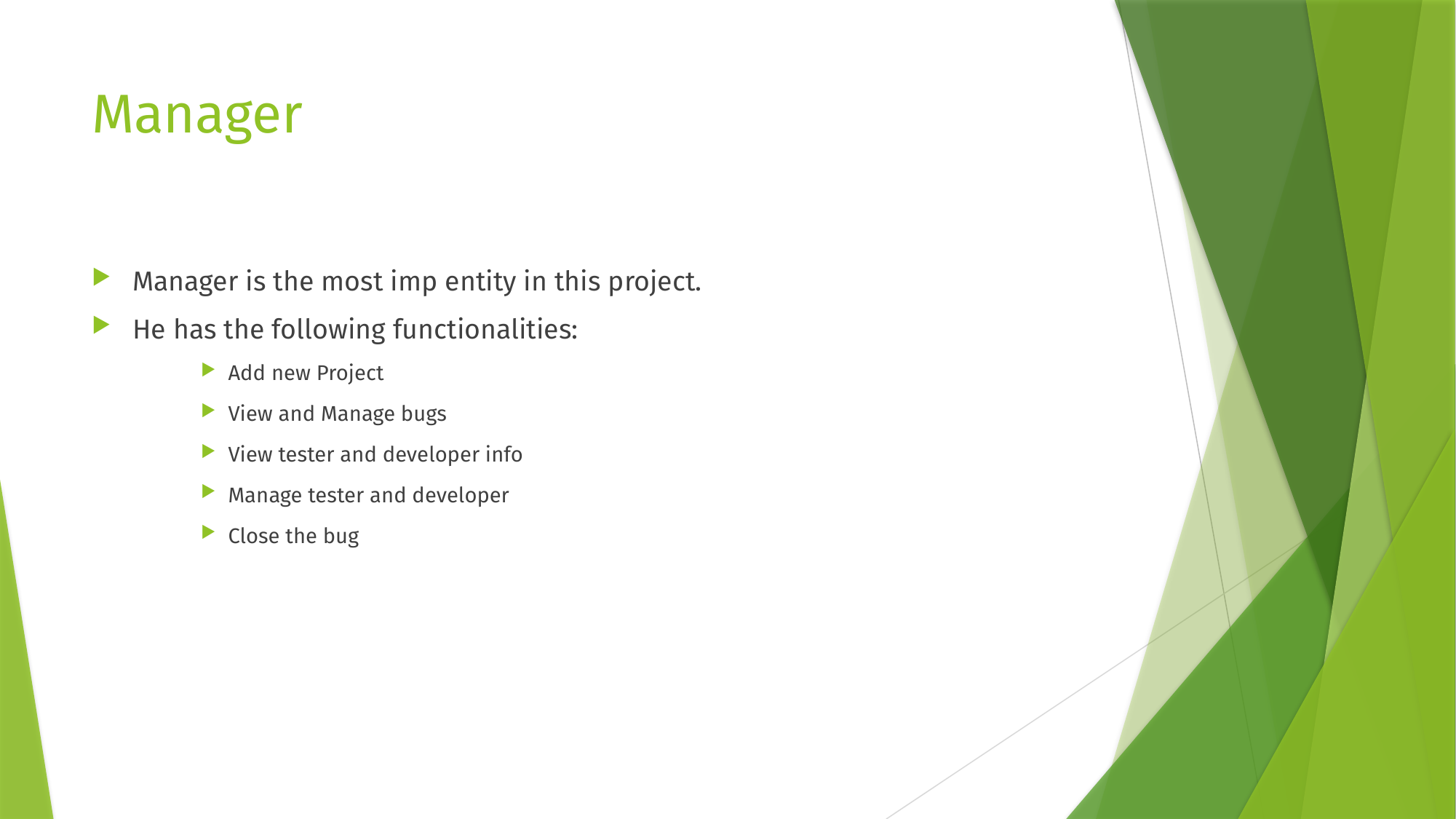

# Manager
Manager is the most imp entity in this project.
He has the following functionalities:
Add new Project
View and Manage bugs
View tester and developer info
Manage tester and developer
Close the bug